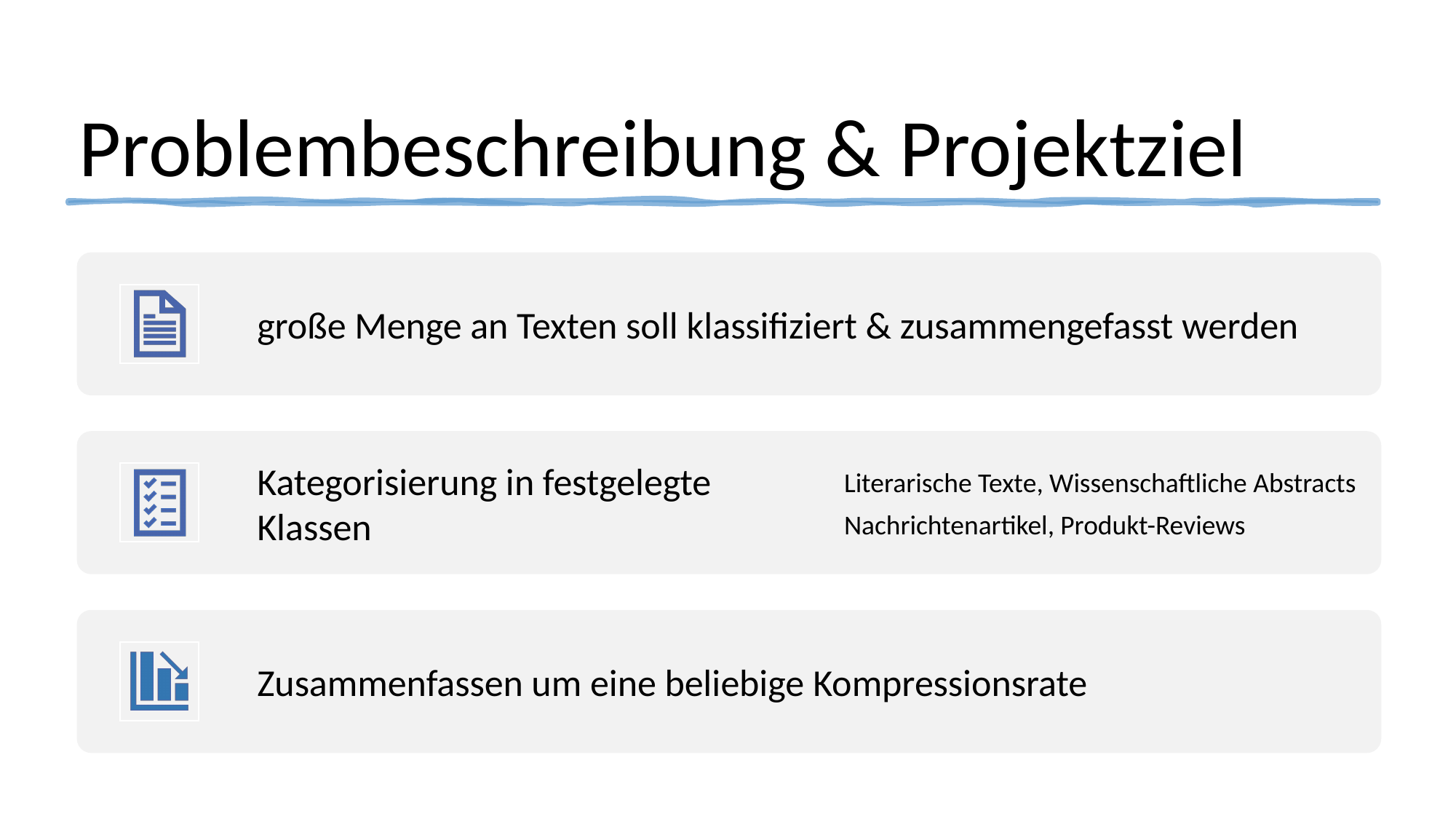

# Problembeschreibung & Projektziel

große Menge an Texten soll klassifiziert & zusammengefasst werden

Kategorisierung in festgelegte Klassen
Literarische Texte, Wissenschaftliche Abstracts
Nachrichtenartikel, Produkt-Reviews

Zusammenfassen um eine beliebige Kompressionsrate